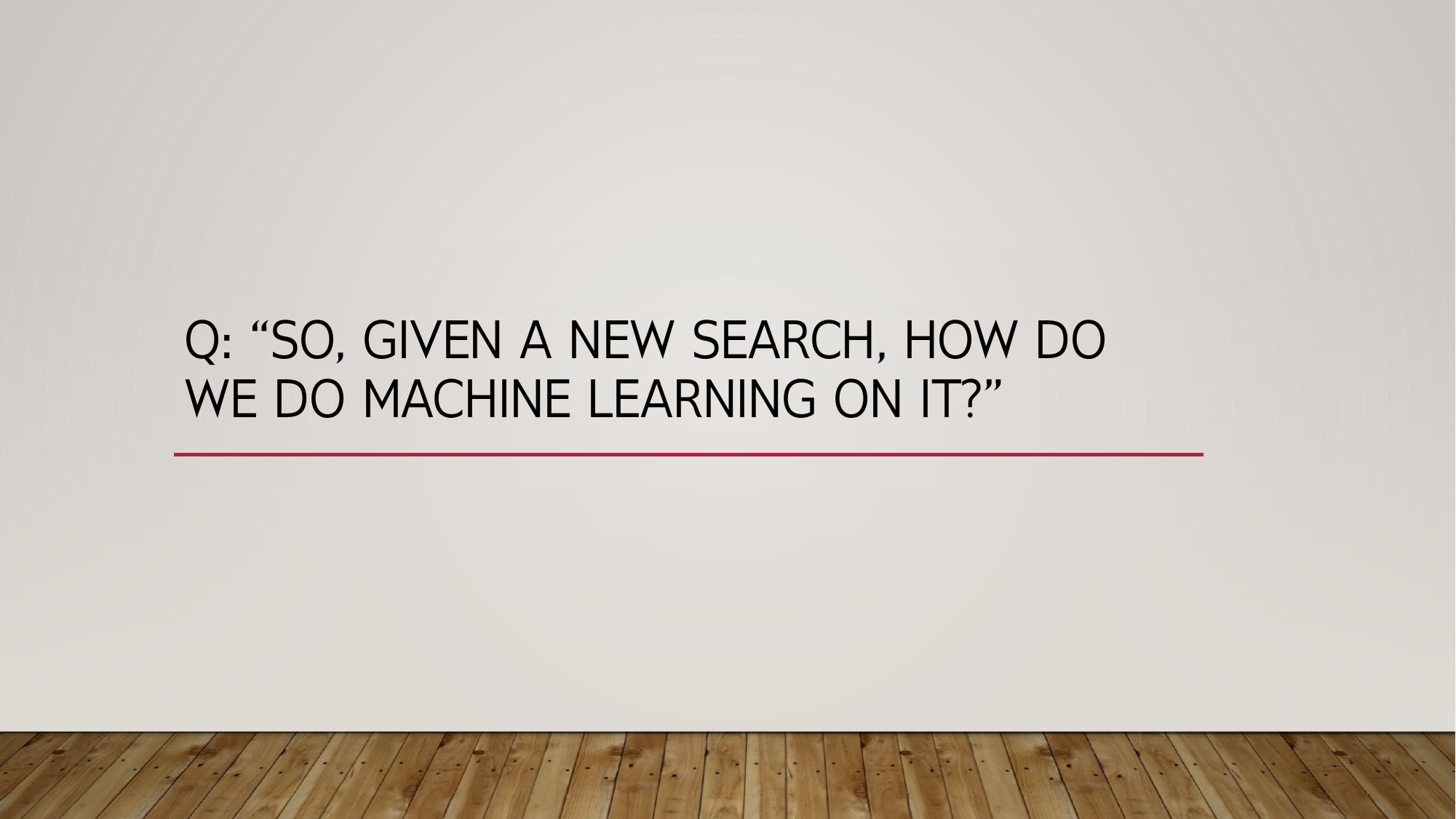

# Q: “So, given a new Search, how do we do machine learning on it?”